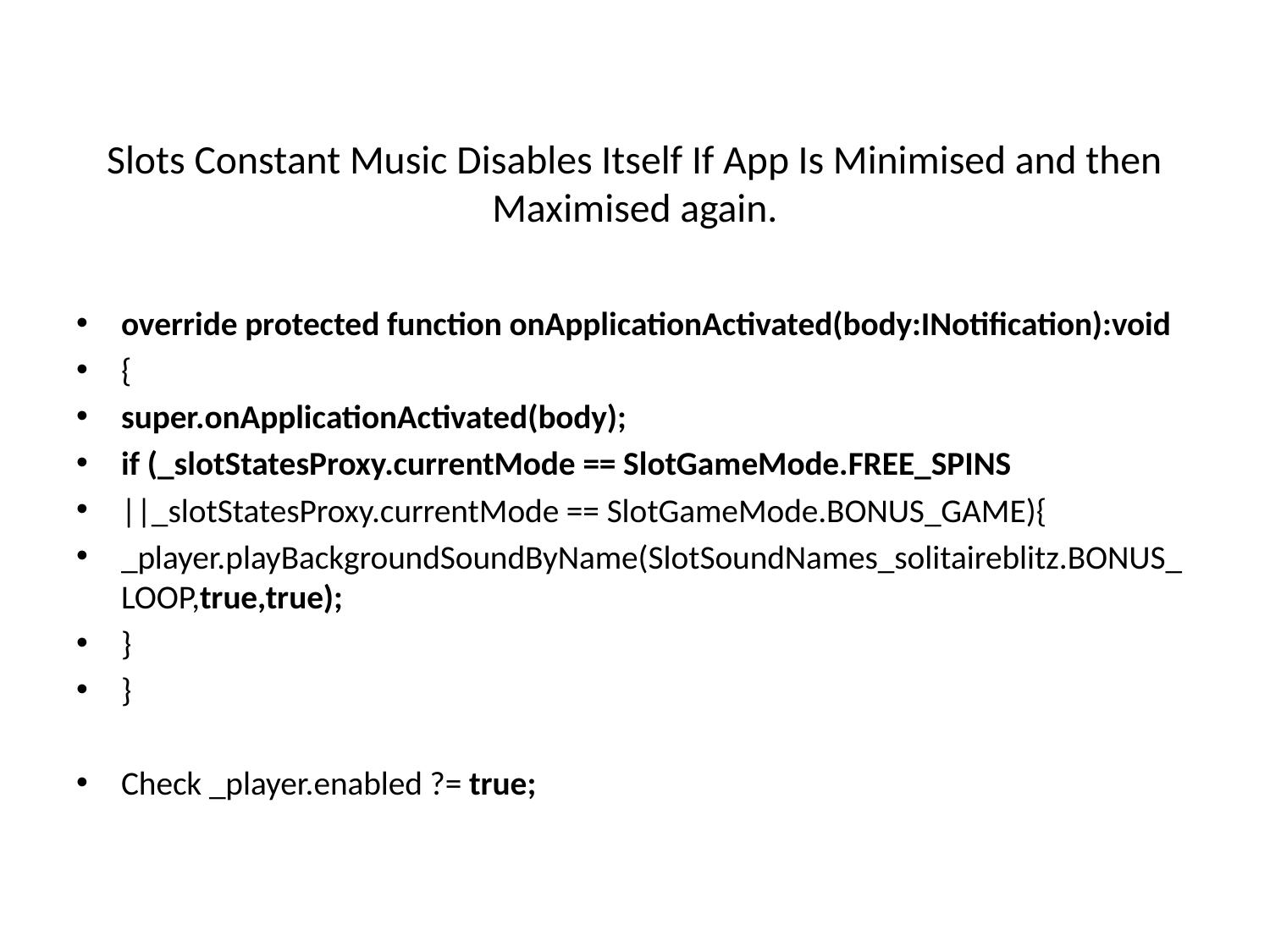

# Slots Constant Music Disables Itself If App Is Minimised and then Maximised again.
override protected function onApplicationActivated(body:INotification):void
{
super.onApplicationActivated(body);
if (_slotStatesProxy.currentMode == SlotGameMode.FREE_SPINS
||_slotStatesProxy.currentMode == SlotGameMode.BONUS_GAME){
_player.playBackgroundSoundByName(SlotSoundNames_solitaireblitz.BONUS_LOOP,true,true);
}
}

Check _player.enabled ?= true;